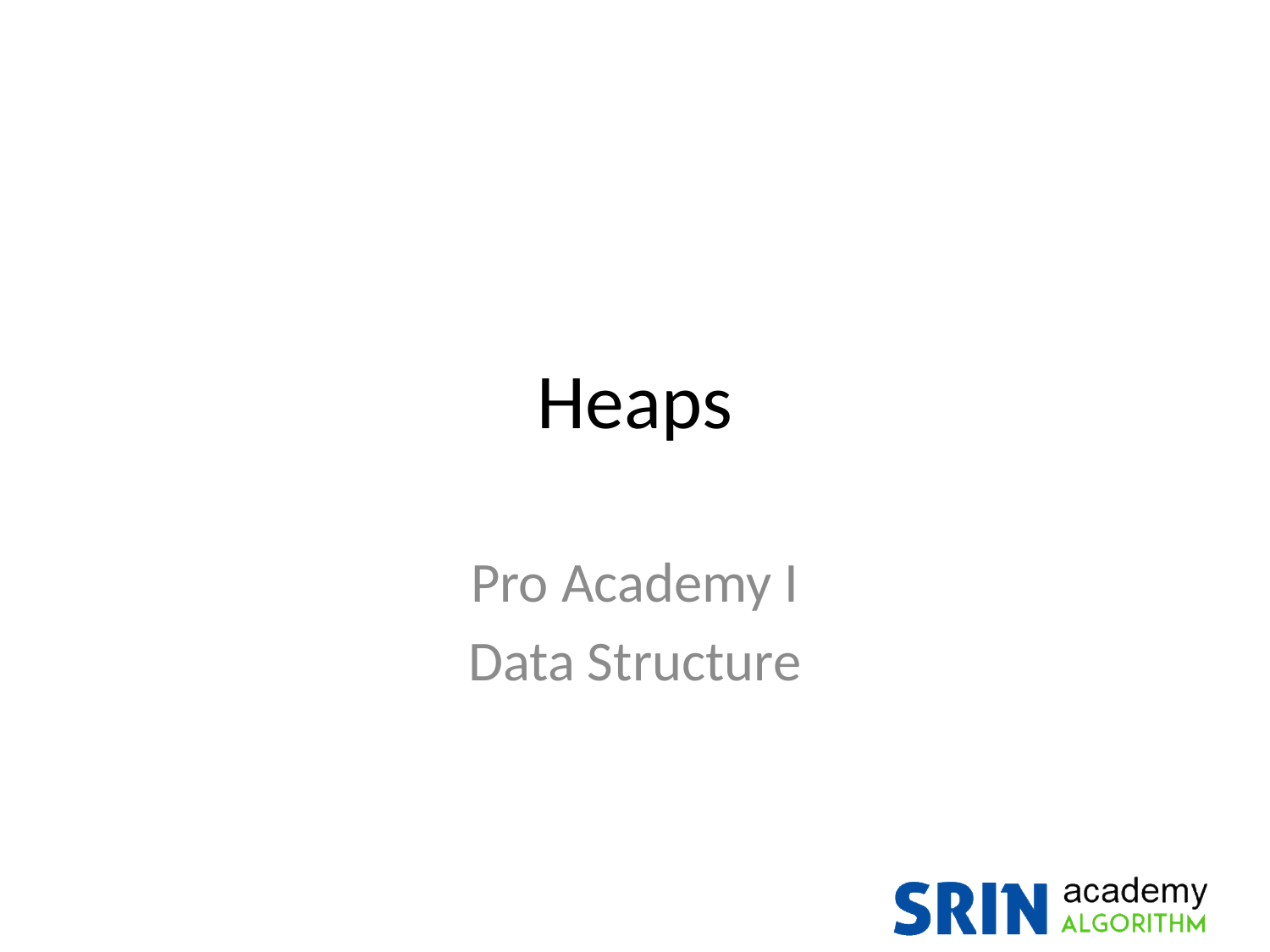

# Heaps
Pro Academy I
Data Structure